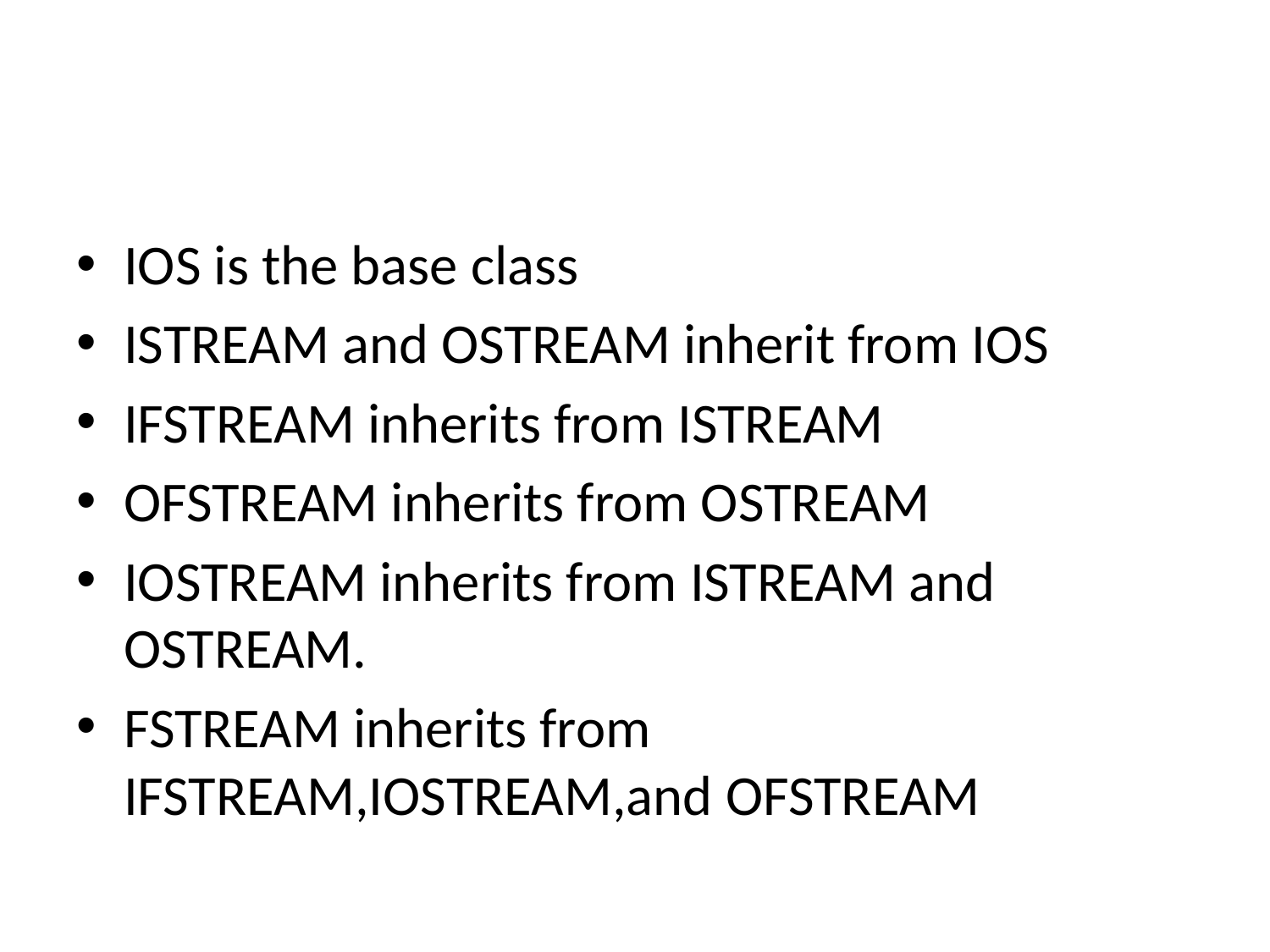

#
IOS is the base class
ISTREAM and OSTREAM inherit from IOS
IFSTREAM inherits from ISTREAM
OFSTREAM inherits from OSTREAM
IOSTREAM inherits from ISTREAM and OSTREAM.
FSTREAM inherits from IFSTREAM,IOSTREAM,and OFSTREAM